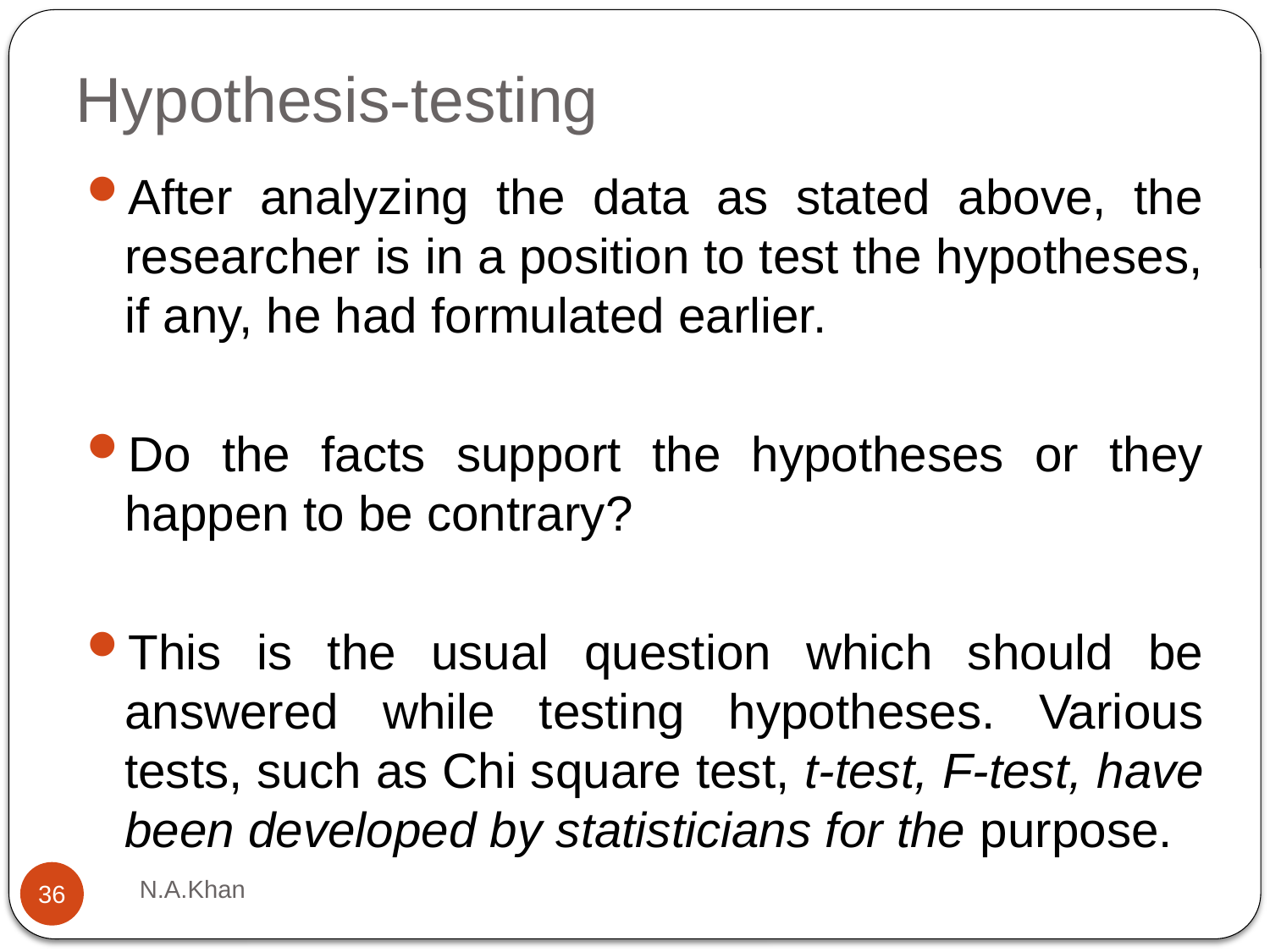

# Hypothesis-testing
After analyzing the data as stated above, the researcher is in a position to test the hypotheses, if any, he had formulated earlier.

Do the facts support the hypotheses or they happen to be contrary?

This is the usual question which should be answered while testing hypotheses. Various tests, such as Chi square test, t-test, F-test, have been developed by statisticians for the purpose.
N.A.Khan
36